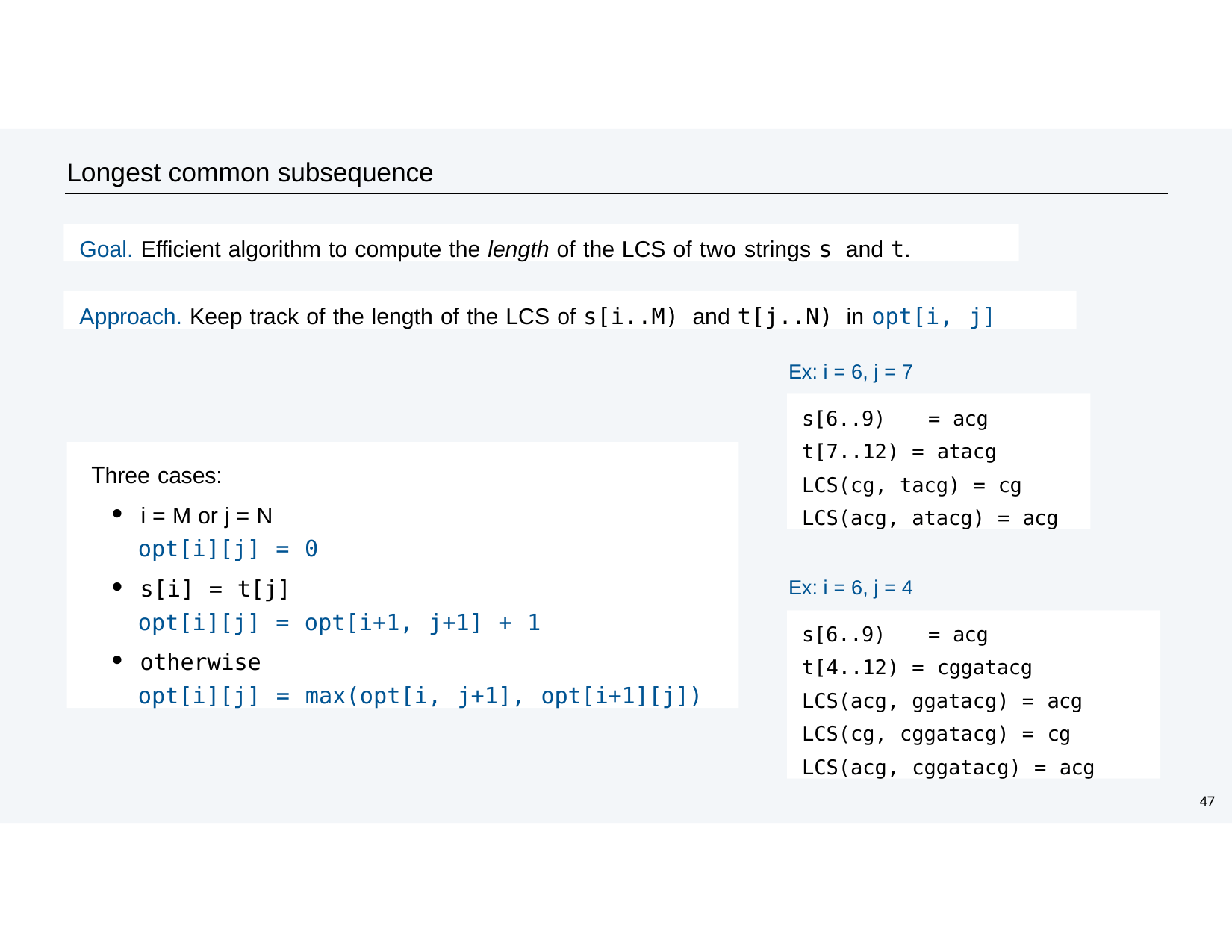

# Longest common subsequence

Goal. Efficient algorithm to compute the length of the LCS of two strings s and t.
Approach. Keep track of the length of the LCS of s[i..M) and t[j..N) in opt[i, j]
Ex: i = 6, j = 7
s[6..9)	= acg t[7..12) = atacg LCS(cg, tacg) = cg LCS(acg, atacg) = acg
Three cases:
i = M or j = N
opt[i][j] = 0
s[i] = t[j]
opt[i][j] = opt[i+1, j+1] + 1
otherwise
opt[i][j] = max(opt[i, j+1], opt[i+1][j])
Ex: i = 6, j = 4
s[6..9)	= acg t[4..12) = cggatacg
LCS(acg, ggatacg) = acg LCS(cg, cggatacg) = cg LCS(acg, cggatacg) = acg
47